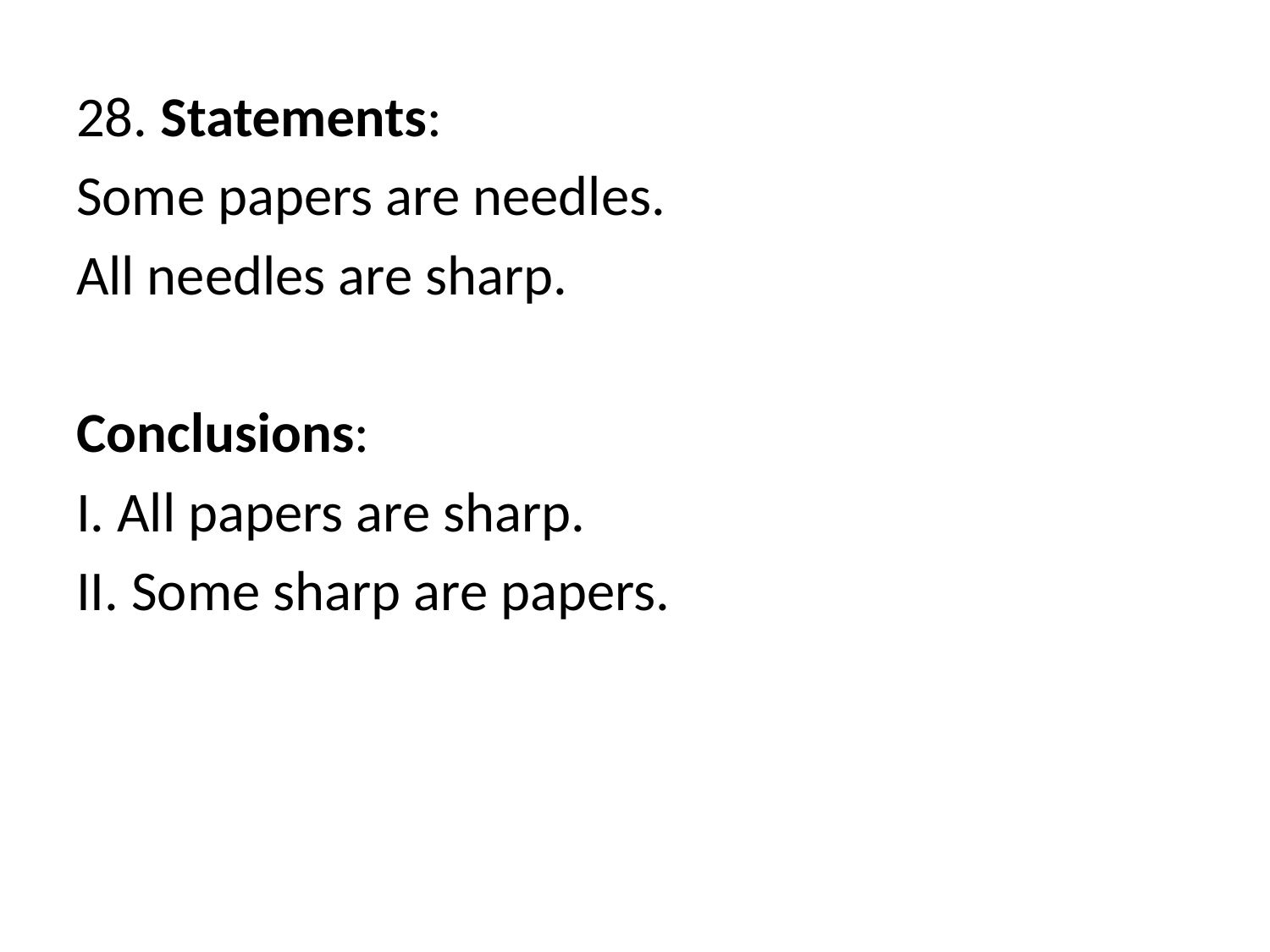

28. Statements:
Some papers are needles.
All needles are sharp.

Conclusions:
I. All papers are sharp.
II. Some sharp are papers.